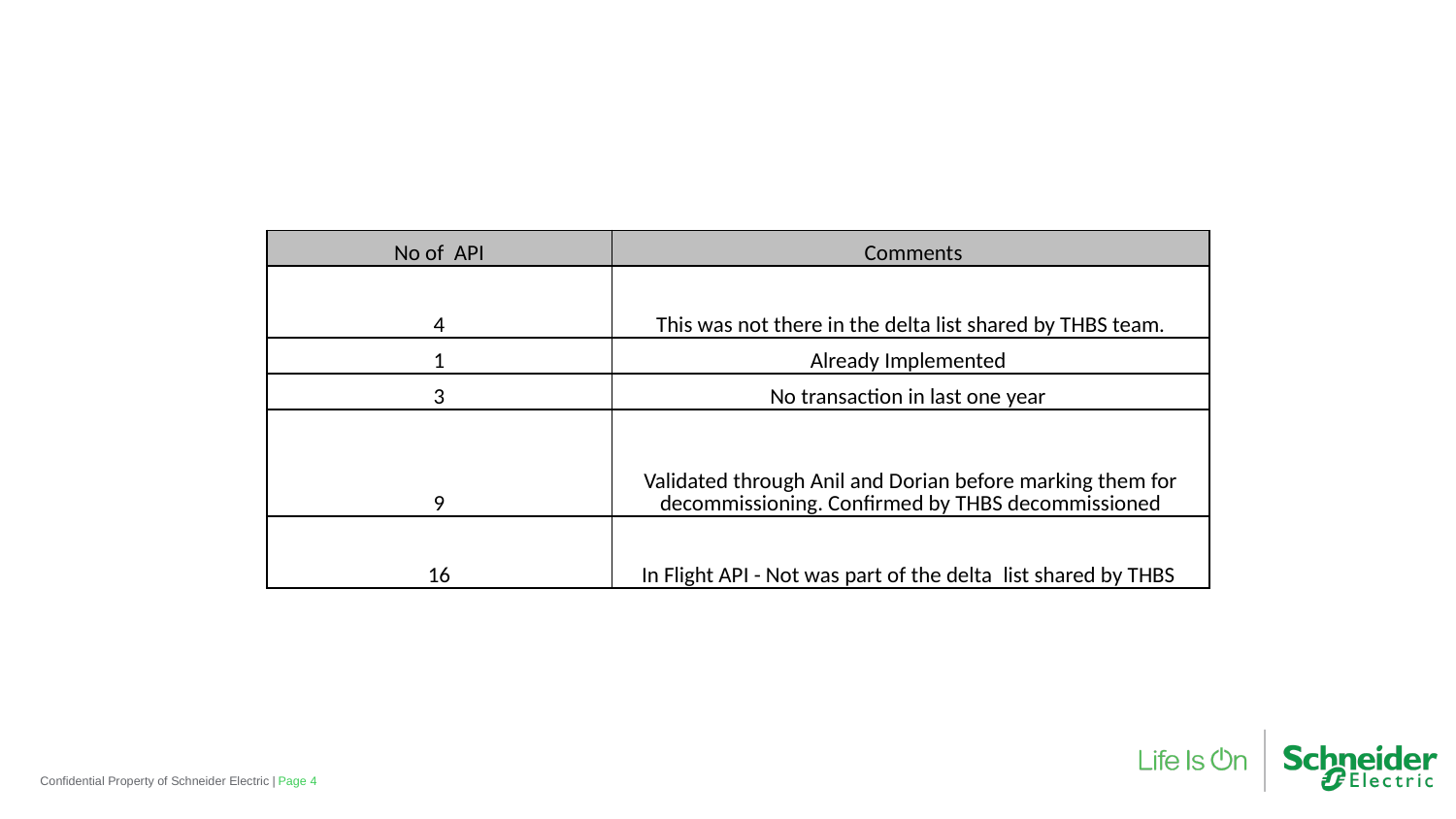

| No of  API | Comments |
| --- | --- |
| 4 | This was not there in the delta list shared by THBS team. |
| 1 | Already Implemented |
| 3 | No transaction in last one year |
| 9 | Validated through Anil and Dorian before marking them for decommissioning. Confirmed by THBS decommissioned |
| 16 | In Flight API - Not was part of the delta  list shared by THBS |
Confidential Property of Schneider Electric |
Page 4